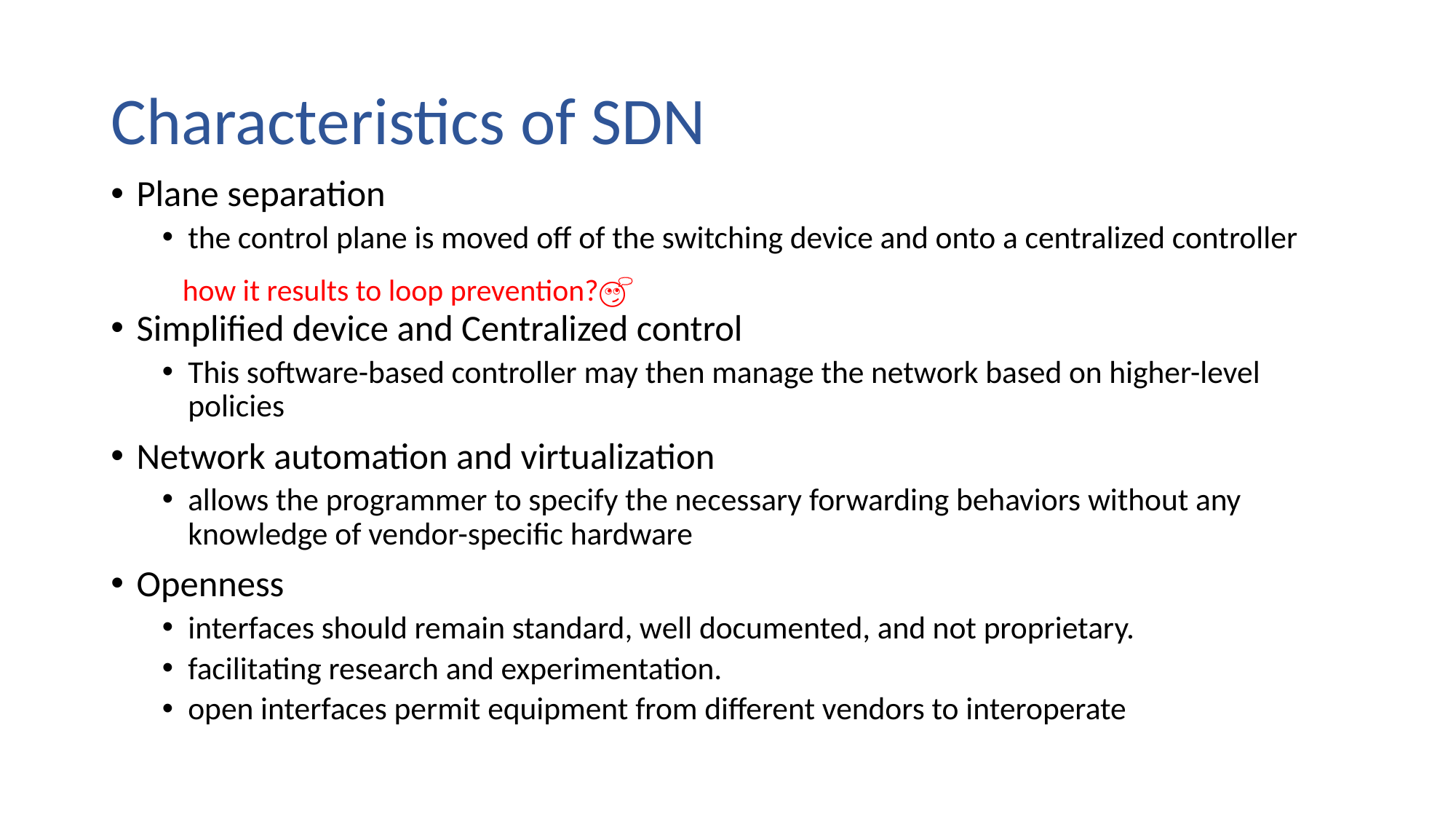

# Characteristics of SDN
Plane separation
the control plane is moved off of the switching device and onto a centralized controller

Simplified device and Centralized control
This software-based controller may then manage the network based on higher-level policies
Network automation and virtualization
allows the programmer to specify the necessary forwarding behaviors without any knowledge of vendor-specific hardware
Openness
interfaces should remain standard, well documented, and not proprietary.
facilitating research and experimentation.
open interfaces permit equipment from different vendors to interoperate

how it results to loop prevention?🤔